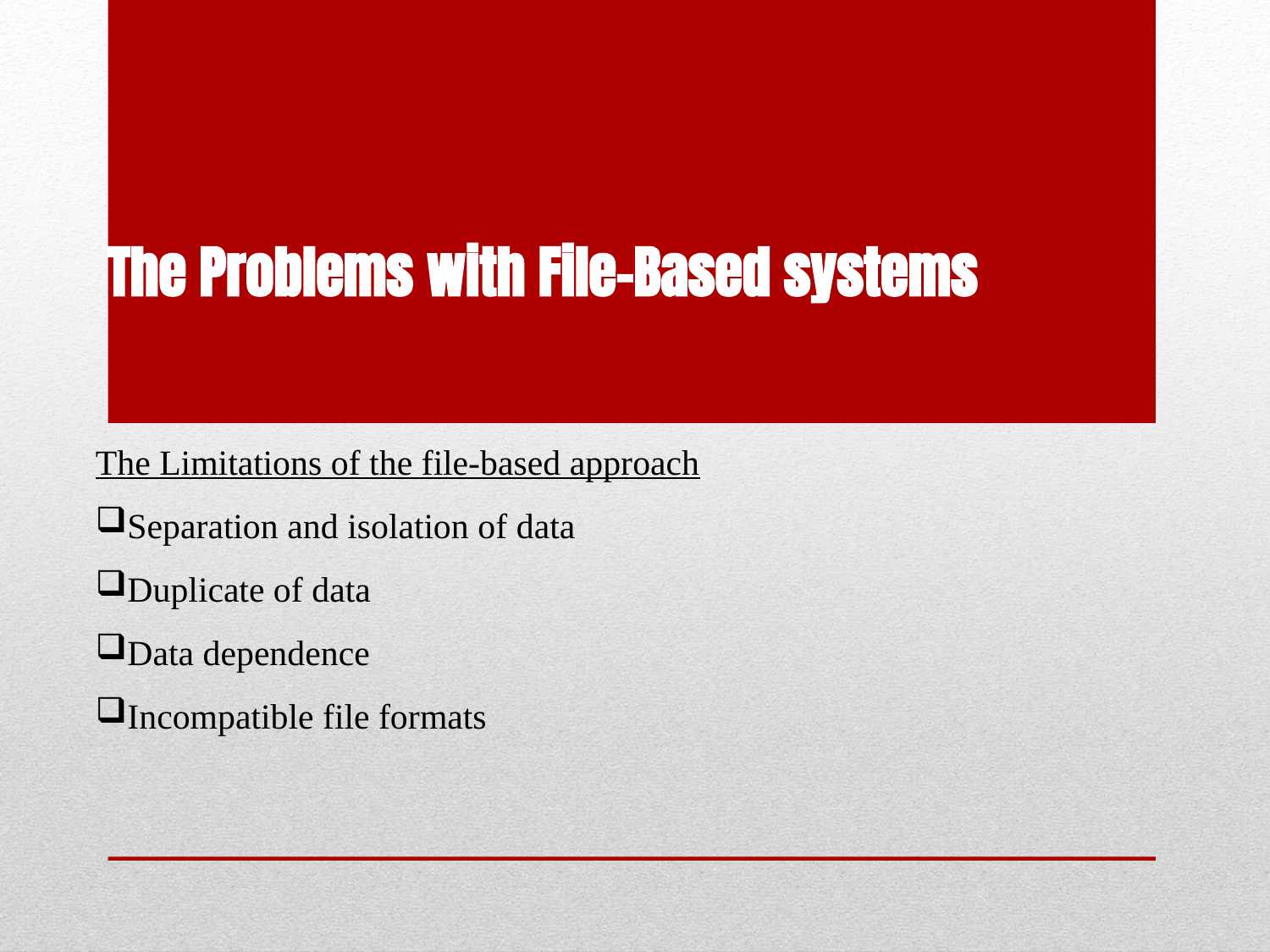

# The Problems with File-Based systems
The Limitations of the file-based approach
Separation and isolation of data
Duplicate of data
Data dependence
Incompatible file formats